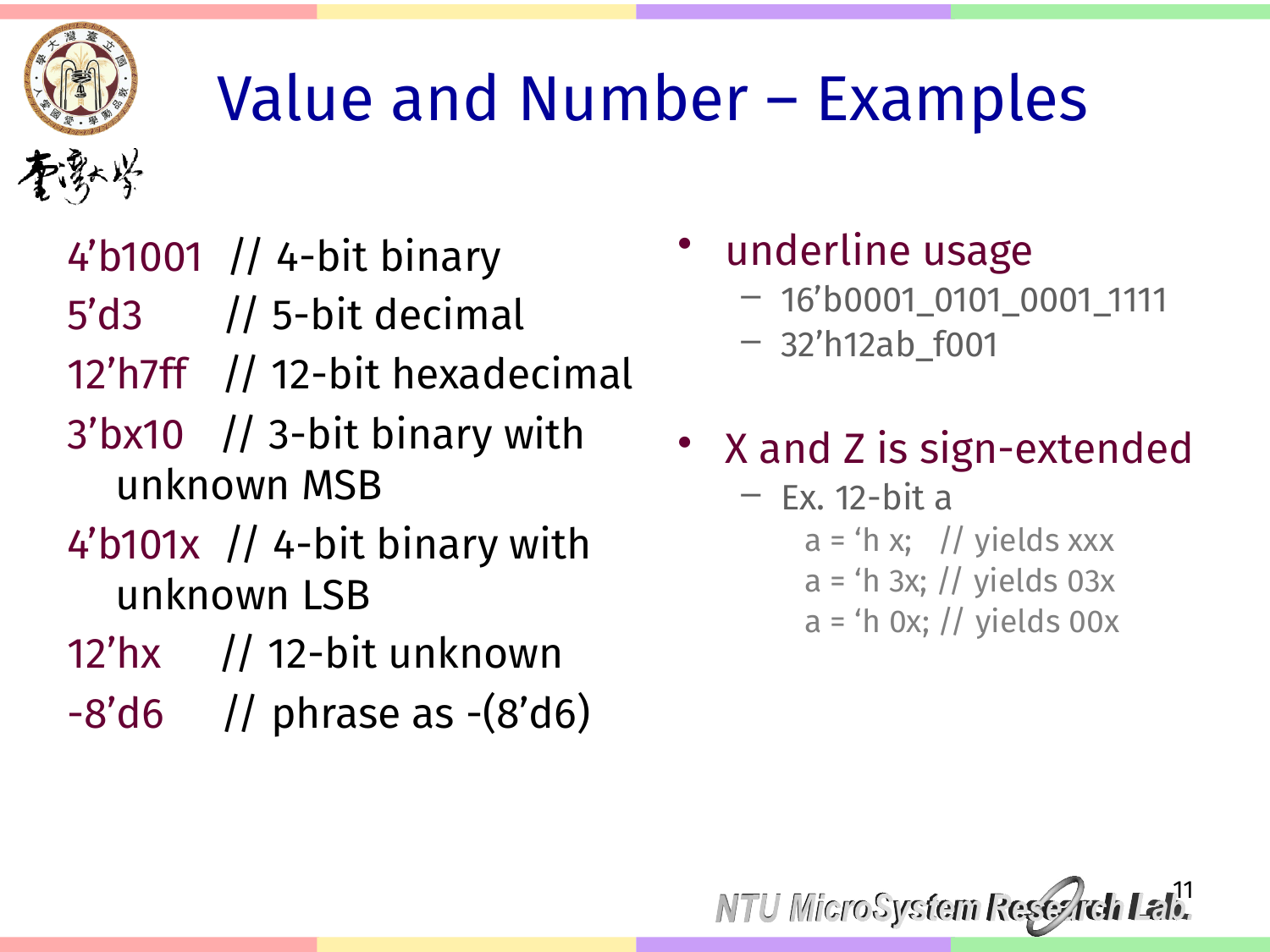

# Value and Number – Examples
4’b1001  // 4-bit binary
5’d3       // 5-bit decimal
12’h7ff   // 12-bit hexadecimal
3’bx10   // 3-bit binary with  	      unknown MSB
4’b101x  // 4-bit binary with  	      unknown LSB
12’hx     // 12-bit unknown
-8’d6     // phrase as -(8’d6)
underline usage
16’b0001_0101_0001_1111
32’h12ab_f001

X and Z is sign-extended
Ex. 12-bit a
a = ‘h x;   // yields xxx
a = ‘h 3x; // yields 03x
a = ‘h 0x; // yields 00x
11